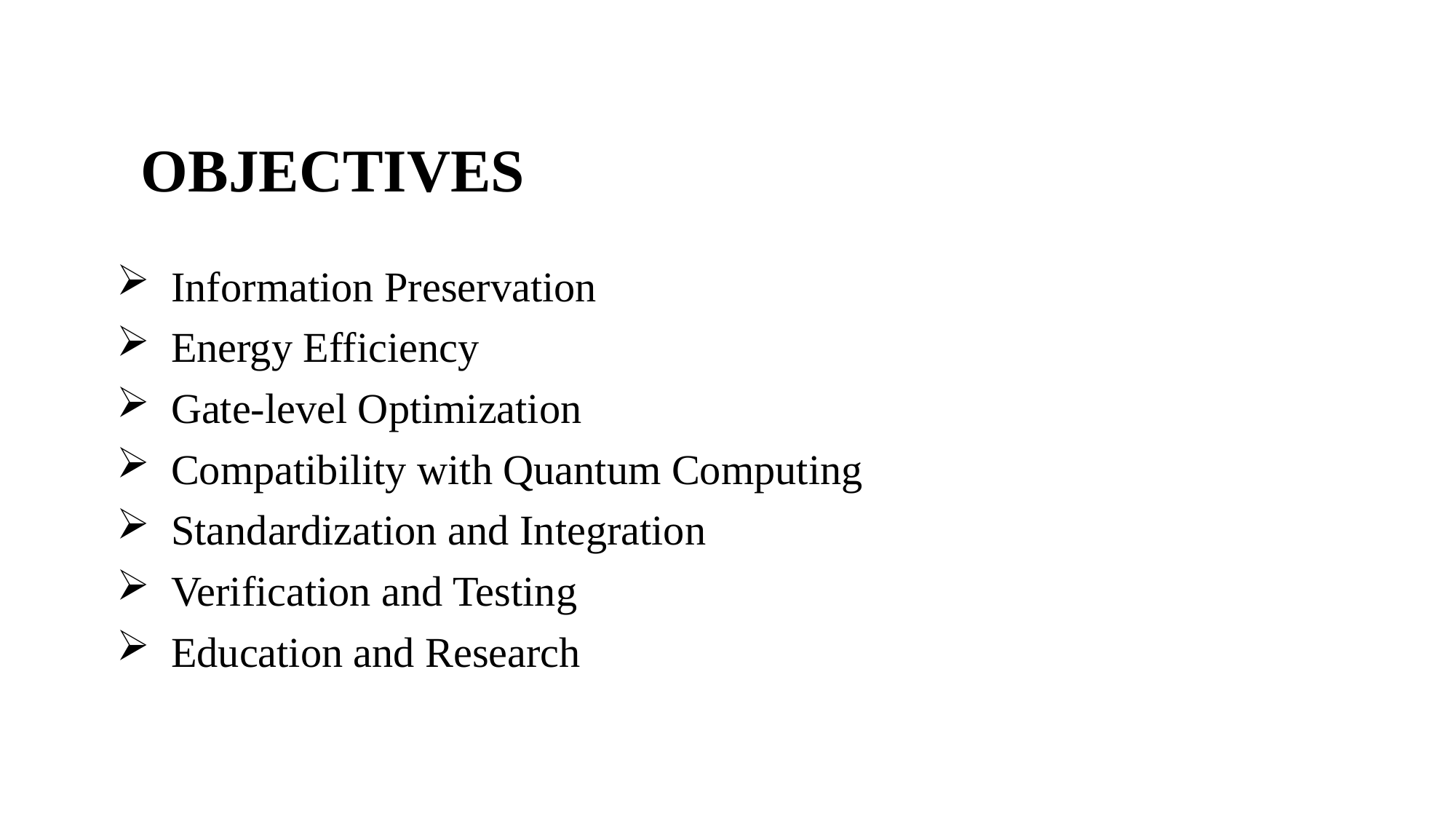

# OBJECTIVES
Information Preservation
Energy Efficiency
Gate-level Optimization
Compatibility with Quantum Computing
Standardization and Integration
Verification and Testing
Education and Research